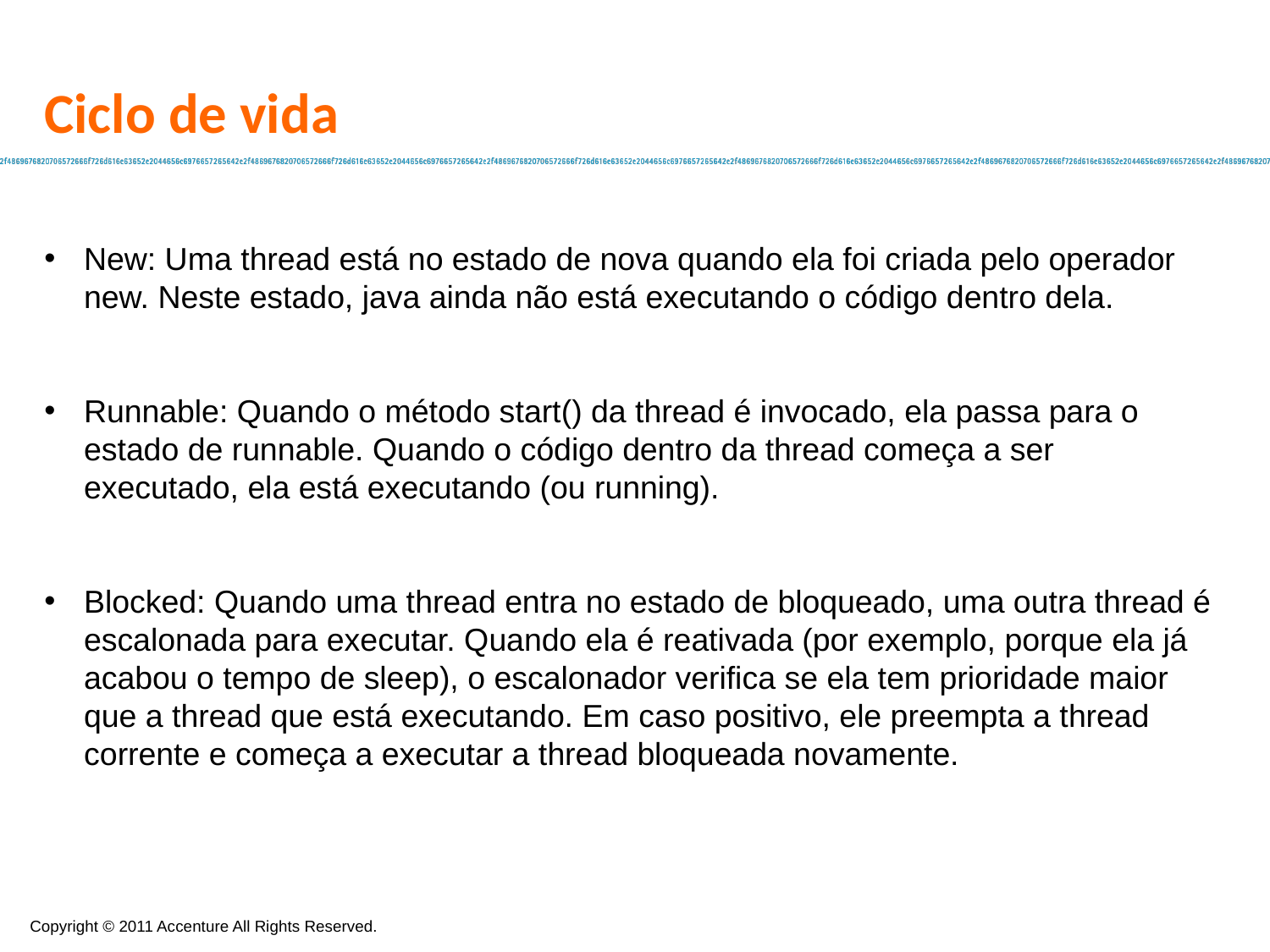

Ciclo de vida
New: Uma thread está no estado de nova quando ela foi criada pelo operador new. Neste estado, java ainda não está executando o código dentro dela.

Runnable: Quando o método start() da thread é invocado, ela passa para o estado de runnable. Quando o código dentro da thread começa a ser executado, ela está executando (ou running).

Blocked: Quando uma thread entra no estado de bloqueado, uma outra thread é escalonada para executar. Quando ela é reativada (por exemplo, porque ela já acabou o tempo de sleep), o escalonador verifica se ela tem prioridade maior que a thread que está executando. Em caso positivo, ele preempta a thread corrente e começa a executar a thread bloqueada novamente.